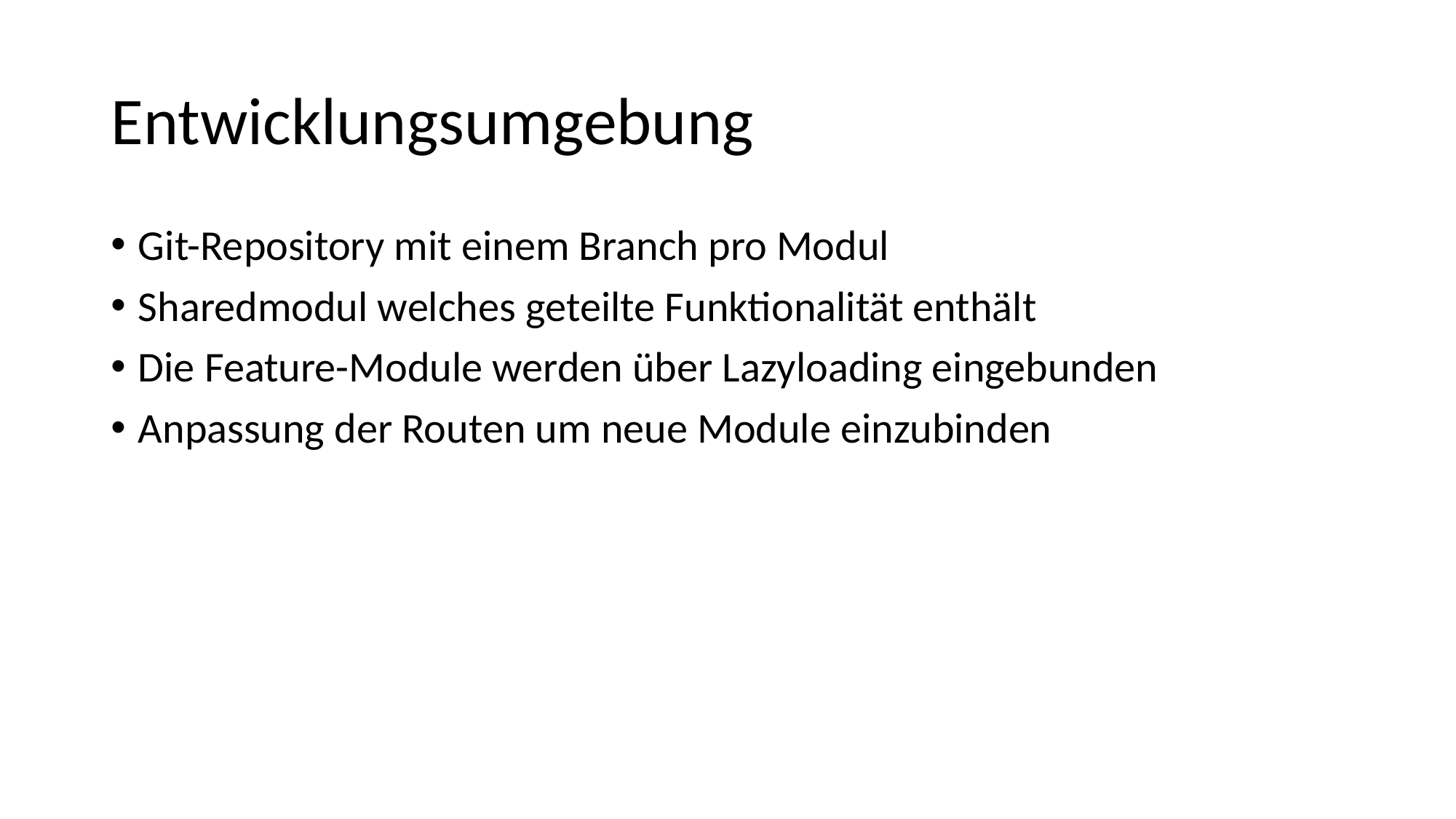

# Entwicklungsumgebung
Git-Repository mit einem Branch pro Modul
Sharedmodul welches geteilte Funktionalität enthält
Die Feature-Module werden über Lazyloading eingebunden
Anpassung der Routen um neue Module einzubinden